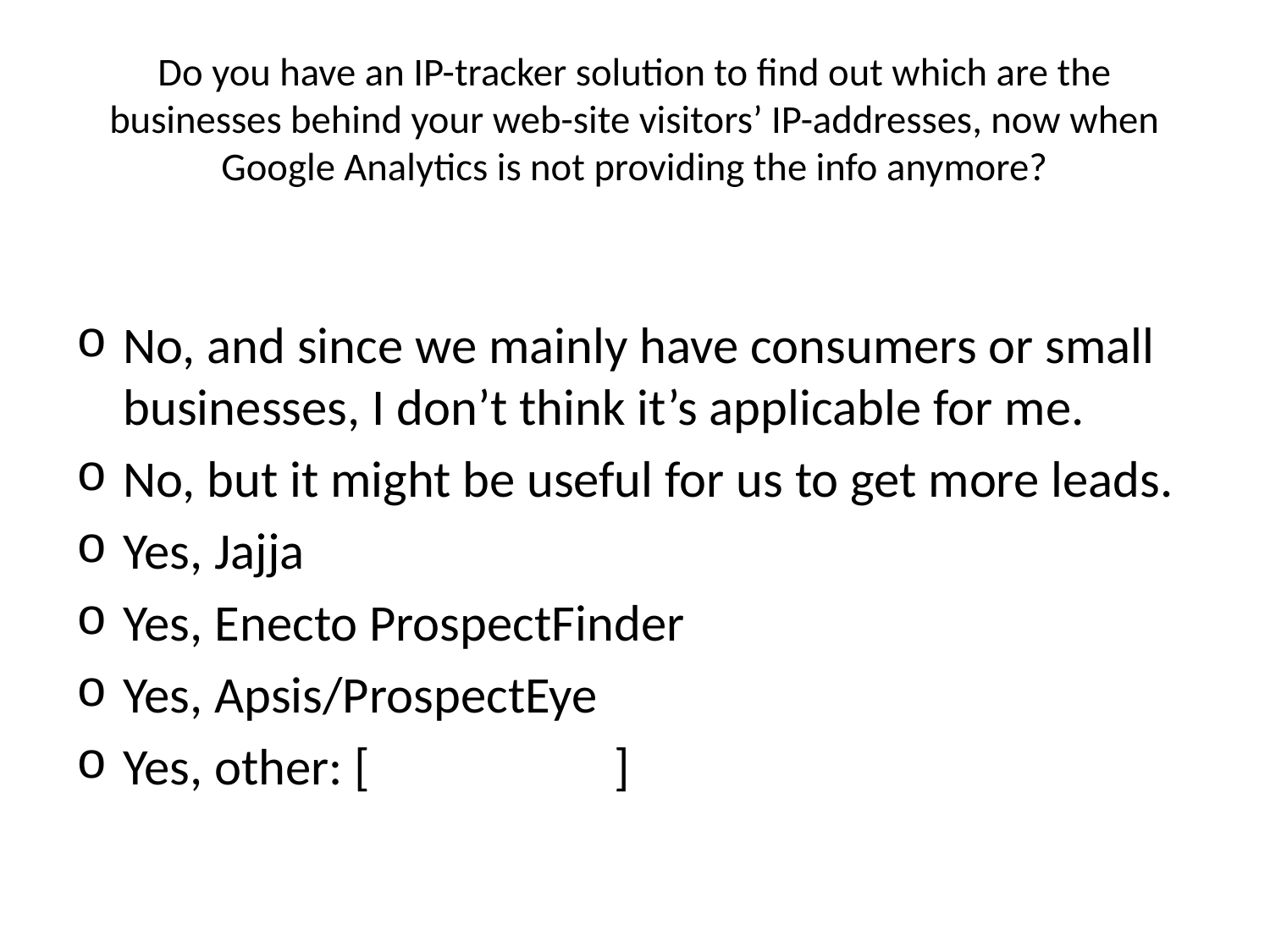

# Do you have an IP-tracker solution to find out which are the businesses behind your web-site visitors’ IP-addresses, now when Google Analytics is not providing the info anymore?
No, and since we mainly have consumers or small businesses, I don’t think it’s applicable for me.
No, but it might be useful for us to get more leads.
Yes, Jajja
Yes, Enecto ProspectFinder
Yes, Apsis/ProspectEye
Yes, other: [                     ]